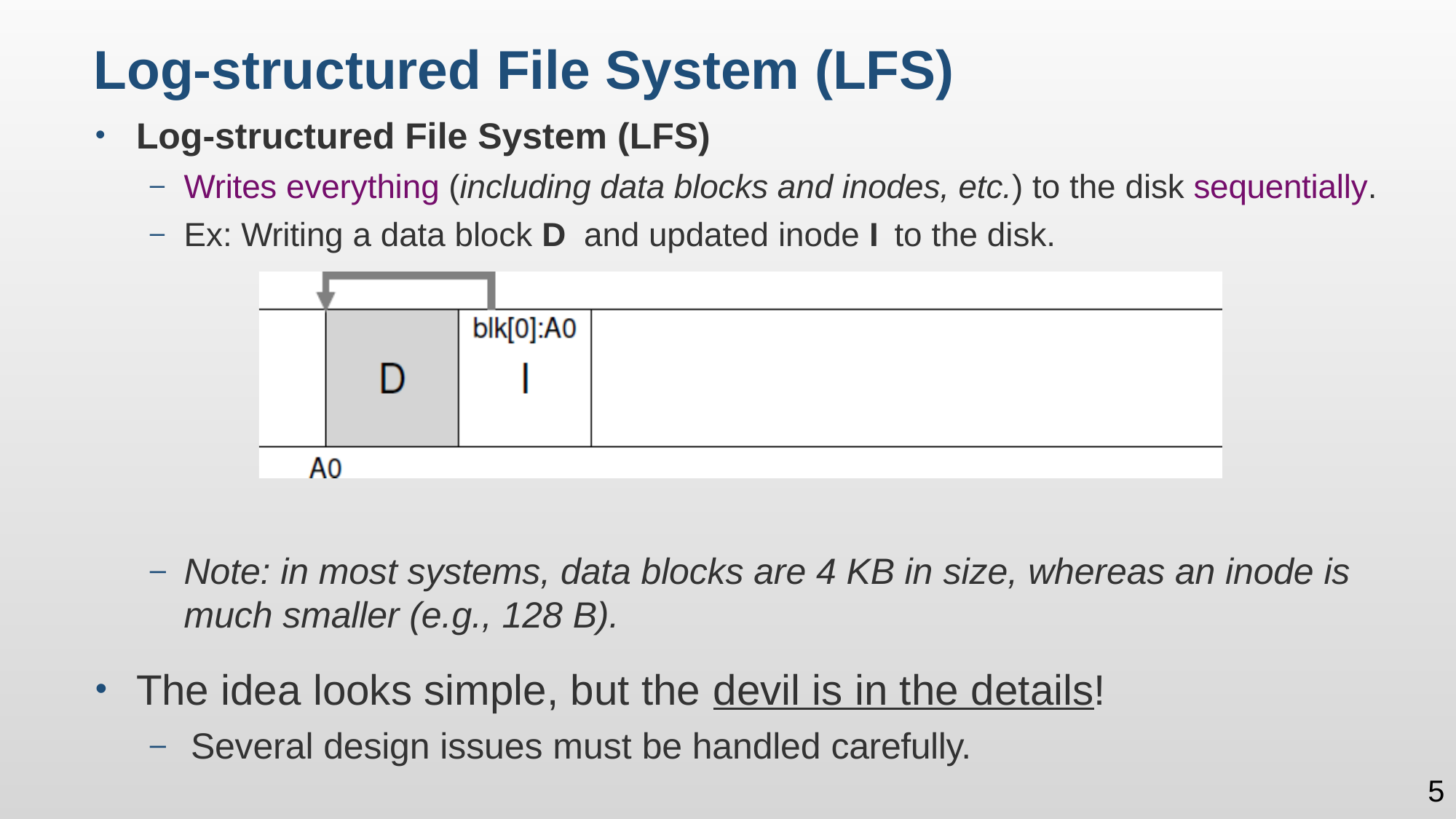

Log-structured File System (LFS)
Log-structured File System (LFS)
Writes everything (including data blocks and inodes, etc.) to the disk sequentially.
Ex: Writing a data block D    and updated inode I       to the disk.

Note: in most systems, data blocks are 4 KB in size, whereas an inode is much smaller (e.g., 128 B).
The idea looks simple, but the devil is in the details!
Several design issues must be handled carefully.

5